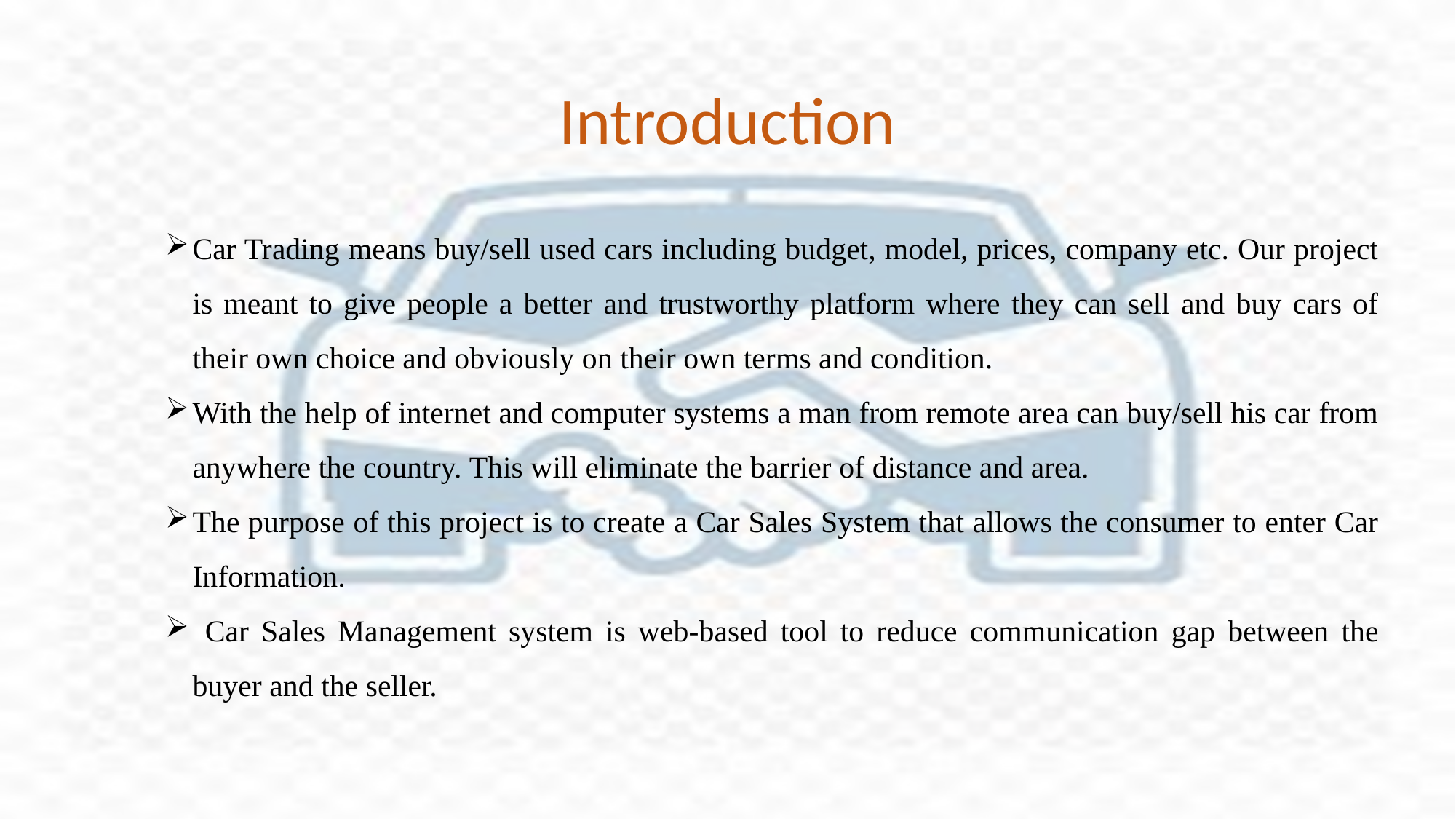

# Introduction
Car Trading means buy/sell used cars including budget, model, prices, company etc. Our project is meant to give people a better and trustworthy platform where they can sell and buy cars of their own choice and obviously on their own terms and condition.
With the help of internet and computer systems a man from remote area can buy/sell his car from anywhere the country. This will eliminate the barrier of distance and area.
The purpose of this project is to create a Car Sales System that allows the consumer to enter Car Information.
 Car Sales Management system is web-based tool to reduce communication gap between the buyer and the seller.